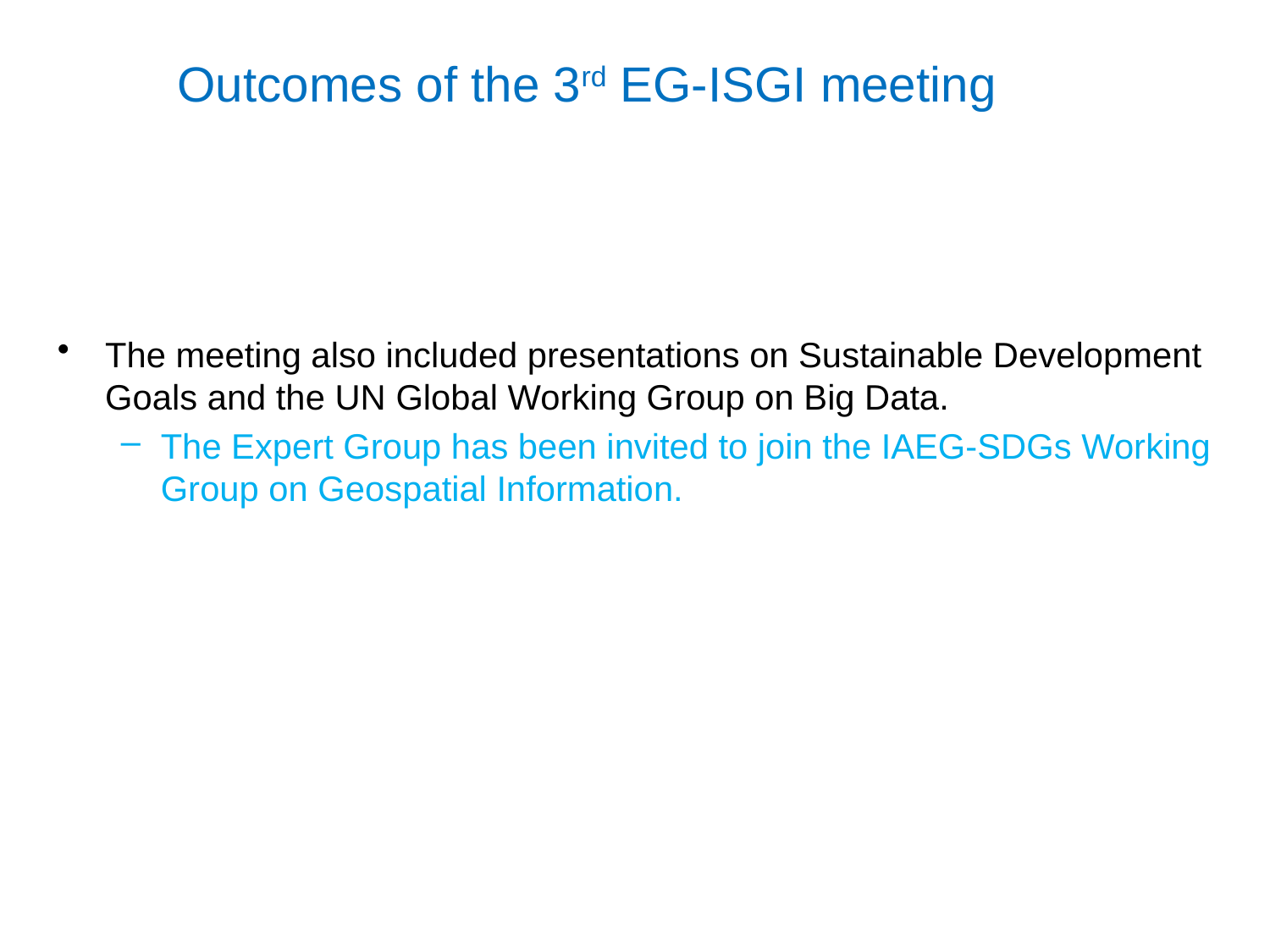

Outcomes of the 3rd EG-ISGI meeting
The meeting also included presentations on Sustainable Development Goals and the UN Global Working Group on Big Data.
The Expert Group has been invited to join the IAEG-SDGs Working Group on Geospatial Information.